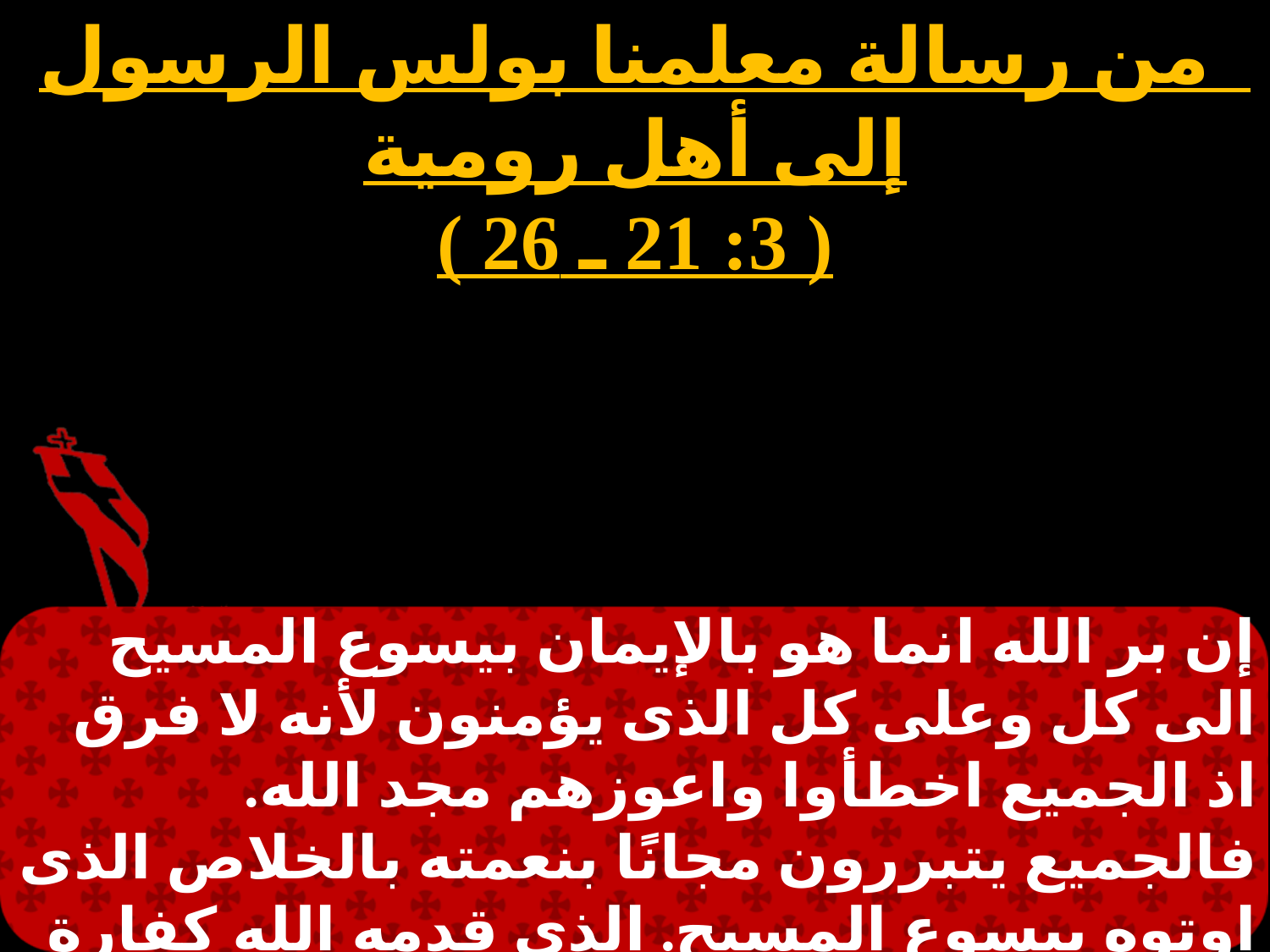

من رسالة معلمنا بولس الرسول إلى أهل رومية
( 3: 21 ـ 26 )
# الخميس 4
إن بر الله انما هو بالإيمان بيسوع المسيح الى كل وعلى كل الذى يؤمنون لأنه لا فرق اذ الجميع اخطأوا واعوزهم مجد الله. فالجميع يتبررون مجانًا بنعمته بالخلاص الذى اوتوه بيسوع المسيح. الذى قدمه الله كفارة بالإيمان بدمه لإظهار بره.